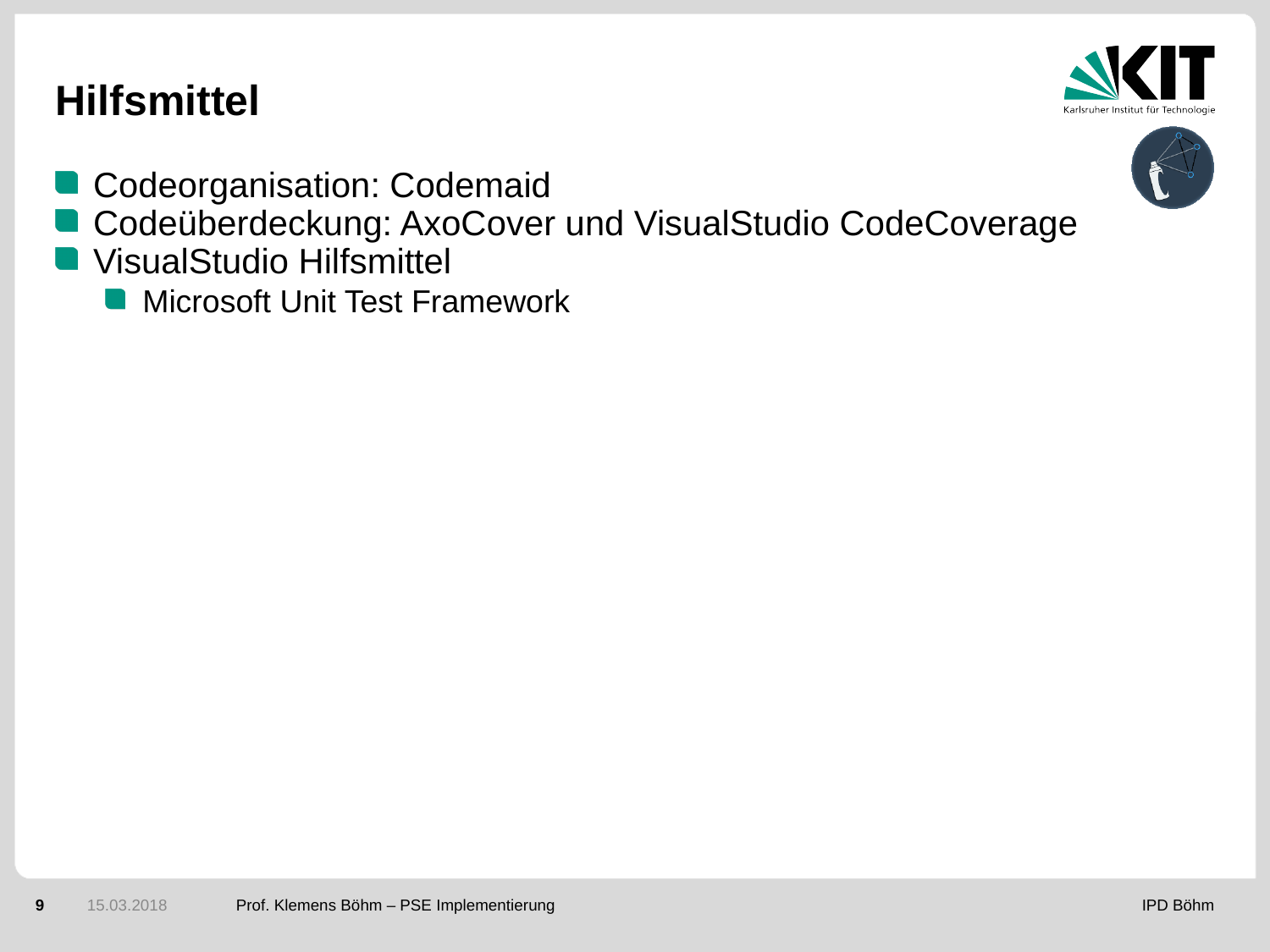

Hilfsmittel
Codeorganisation: Codemaid
Codeüberdeckung: AxoCover und VisualStudio CodeCoverage
VisualStudio Hilfsmittel
Microsoft Unit Test Framework
9
15.03.2018